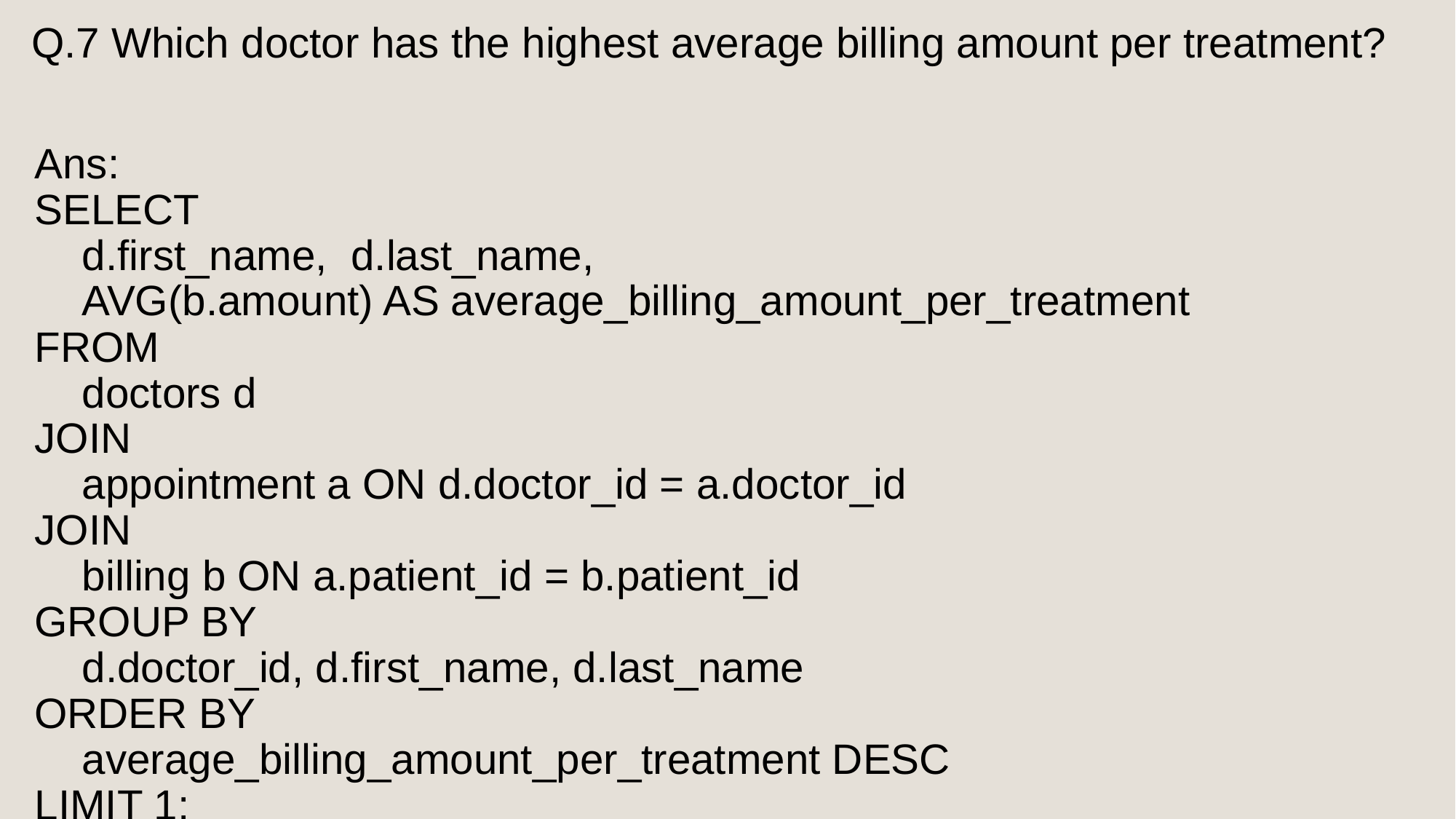

# Q.7 Which doctor has the highest average billing amount per treatment?
Ans:
SELECT
    d.first_name,  d.last_name,
    AVG(b.amount) AS average_billing_amount_per_treatment
FROM
    doctors d
JOIN
    appointment a ON d.doctor_id = a.doctor_id
JOIN
    billing b ON a.patient_id = b.patient_id
GROUP BY
    d.doctor_id, d.first_name, d.last_name
ORDER BY
    average_billing_amount_per_treatment DESC
LIMIT 1;